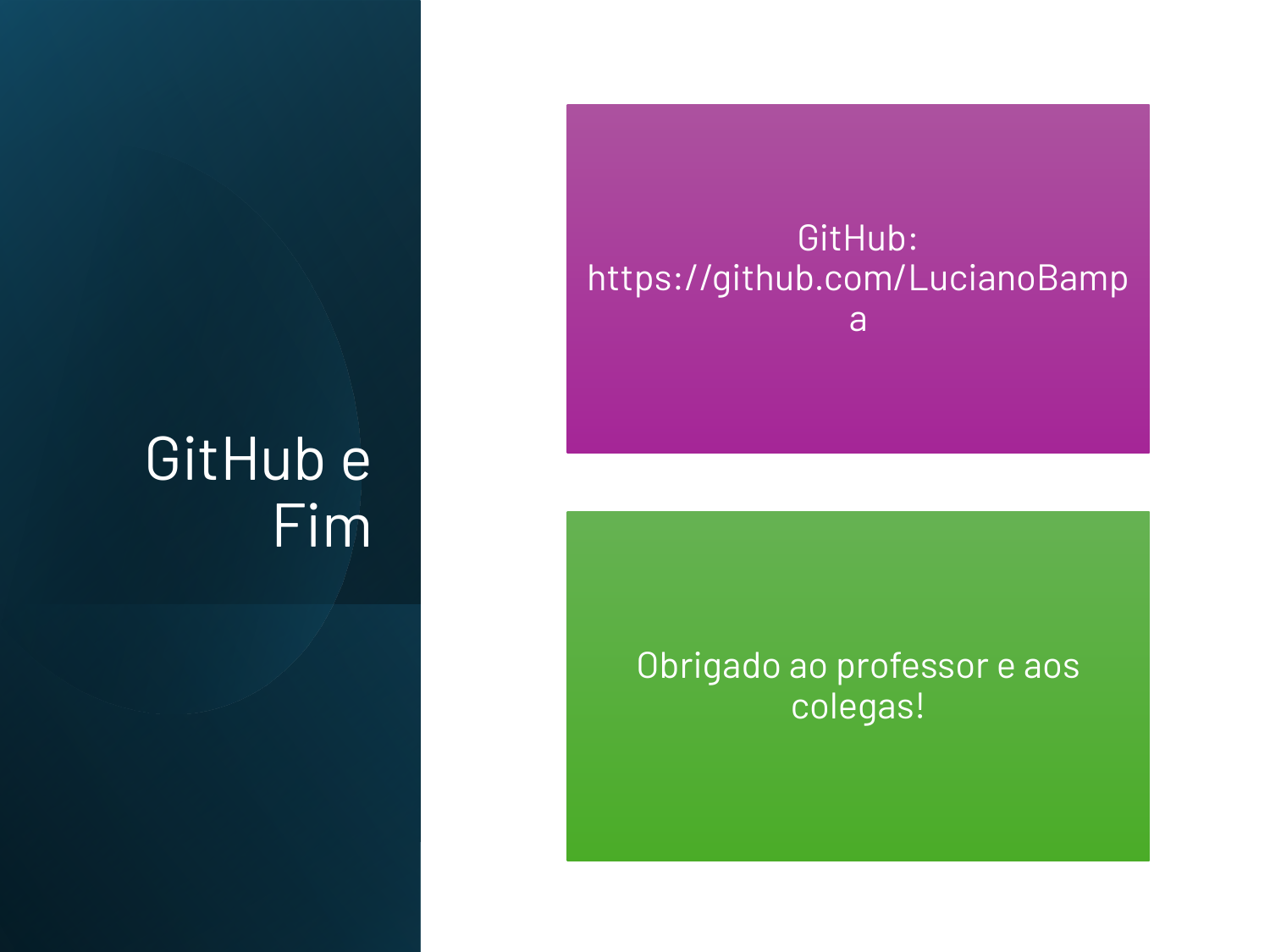

GitHub: https://github.com/LucianoBampa
Obrigado ao professor e aos colegas!

# GitHub e Fim